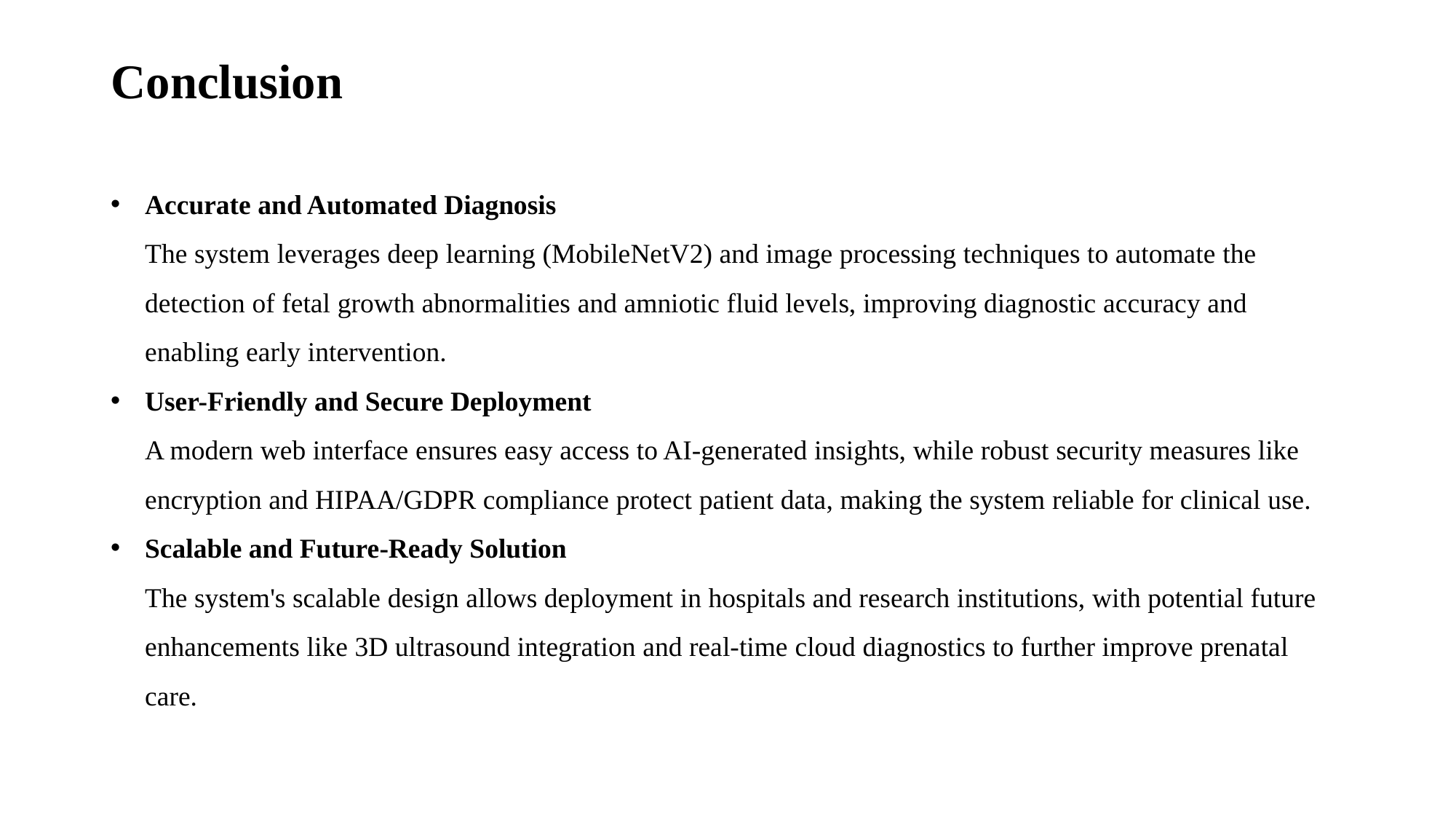

# Conclusion
Accurate and Automated Diagnosis
The system leverages deep learning (MobileNetV2) and image processing techniques to automate the detection of fetal growth abnormalities and amniotic fluid levels, improving diagnostic accuracy and enabling early intervention.
User-Friendly and Secure Deployment
A modern web interface ensures easy access to AI-generated insights, while robust security measures like encryption and HIPAA/GDPR compliance protect patient data, making the system reliable for clinical use.
Scalable and Future-Ready Solution
The system's scalable design allows deployment in hospitals and research institutions, with potential future enhancements like 3D ultrasound integration and real-time cloud diagnostics to further improve prenatal care.